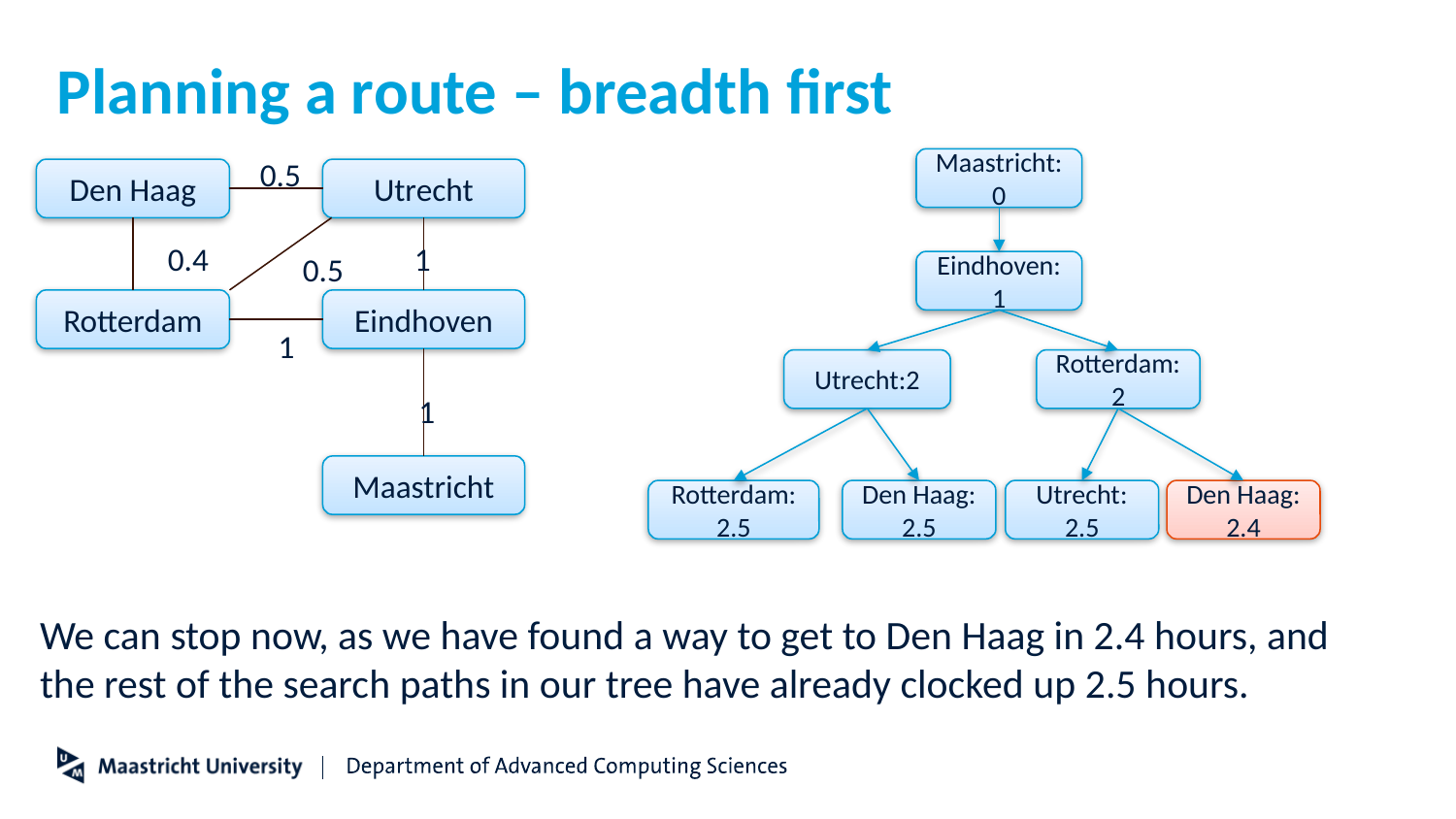

# Planning a route – breadth first
0.5
Maastricht: 0
Eindhoven:1
Rotterdam:2
Utrecht:2
Den Haag: 2.4
Utrecht: 2.5
Rotterdam: 2.5
Den Haag: 2.5
Den Haag
Utrecht
0.4
1
0.5
Rotterdam
Eindhoven
1
1
Maastricht
We can stop now, as we have found a way to get to Den Haag in 2.4 hours, and the rest of the search paths in our tree have already clocked up 2.5 hours.